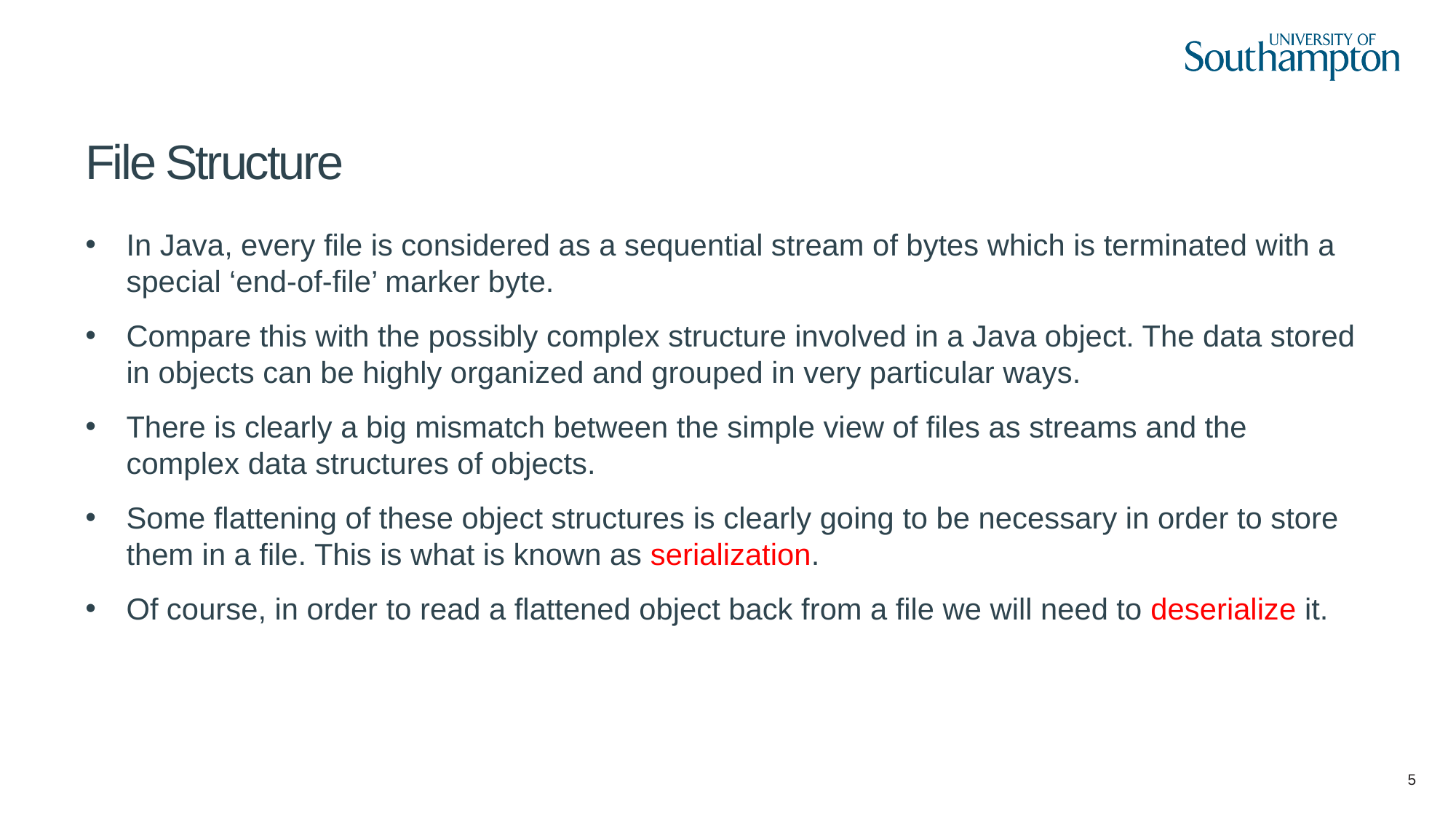

# File Structure
In Java, every file is considered as a sequential stream of bytes which is terminated with a special ‘end-of-file’ marker byte.
Compare this with the possibly complex structure involved in a Java object. The data stored in objects can be highly organized and grouped in very particular ways.
There is clearly a big mismatch between the simple view of files as streams and the complex data structures of objects.
Some flattening of these object structures is clearly going to be necessary in order to store them in a file. This is what is known as serialization.
Of course, in order to read a flattened object back from a file we will need to deserialize it.